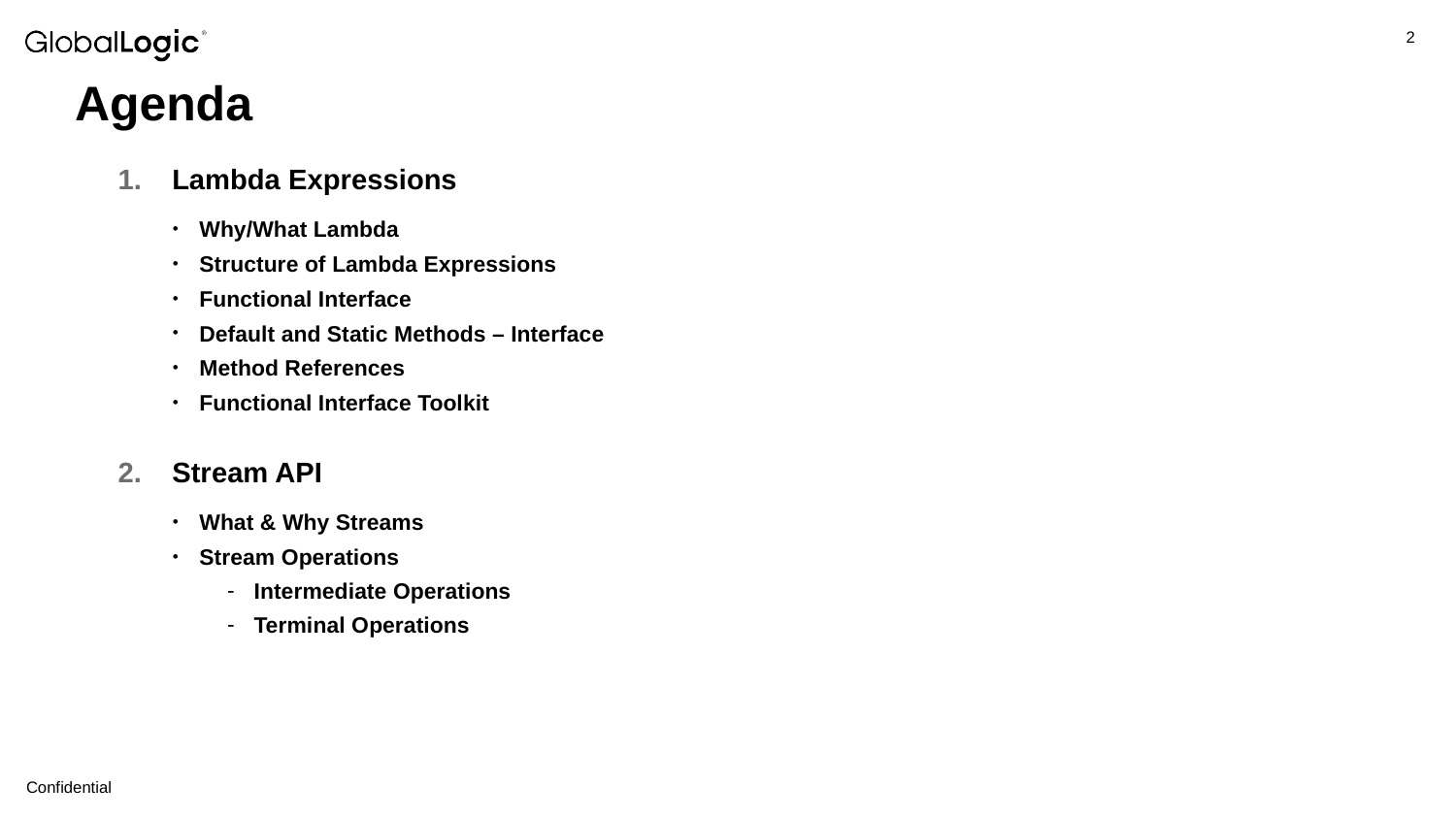

# Agenda
Lambda Expressions
Why/What Lambda
Structure of Lambda Expressions
Functional Interface
Default and Static Methods – Interface
Method References
Functional Interface Toolkit

Stream API
What & Why Streams
Stream Operations
Intermediate Operations
Terminal Operations